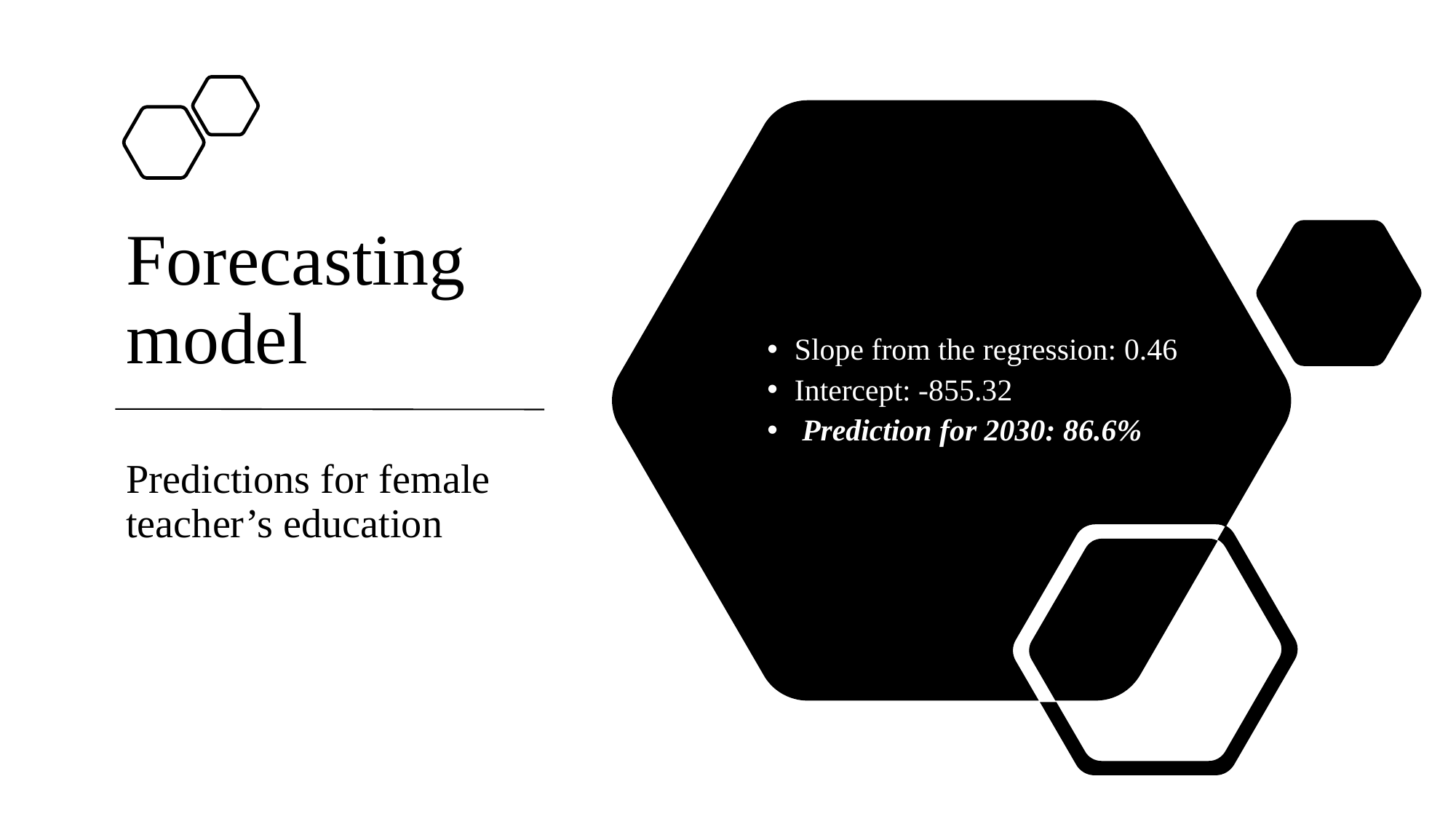

# Forecasting model Predictions for female teacher’s education
Slope from the regression: 0.46
Intercept: -855.32
 Prediction for 2030: 86.6%